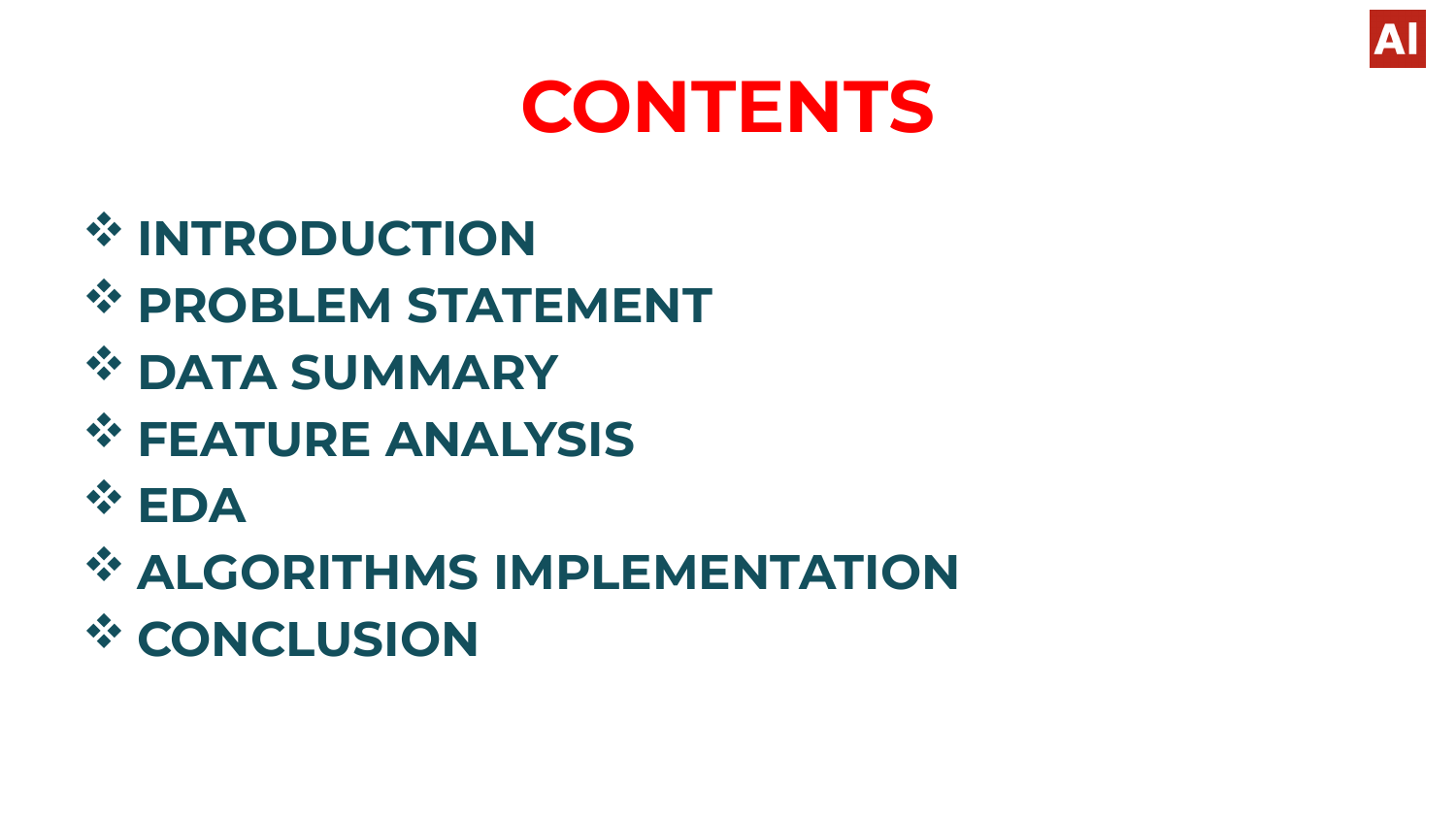

# CONTENTS
INTRODUCTION
PROBLEM STATEMENT
DATA SUMMARY
FEATURE ANALYSIS
EDA
ALGORITHMS IMPLEMENTATION
CONCLUSION